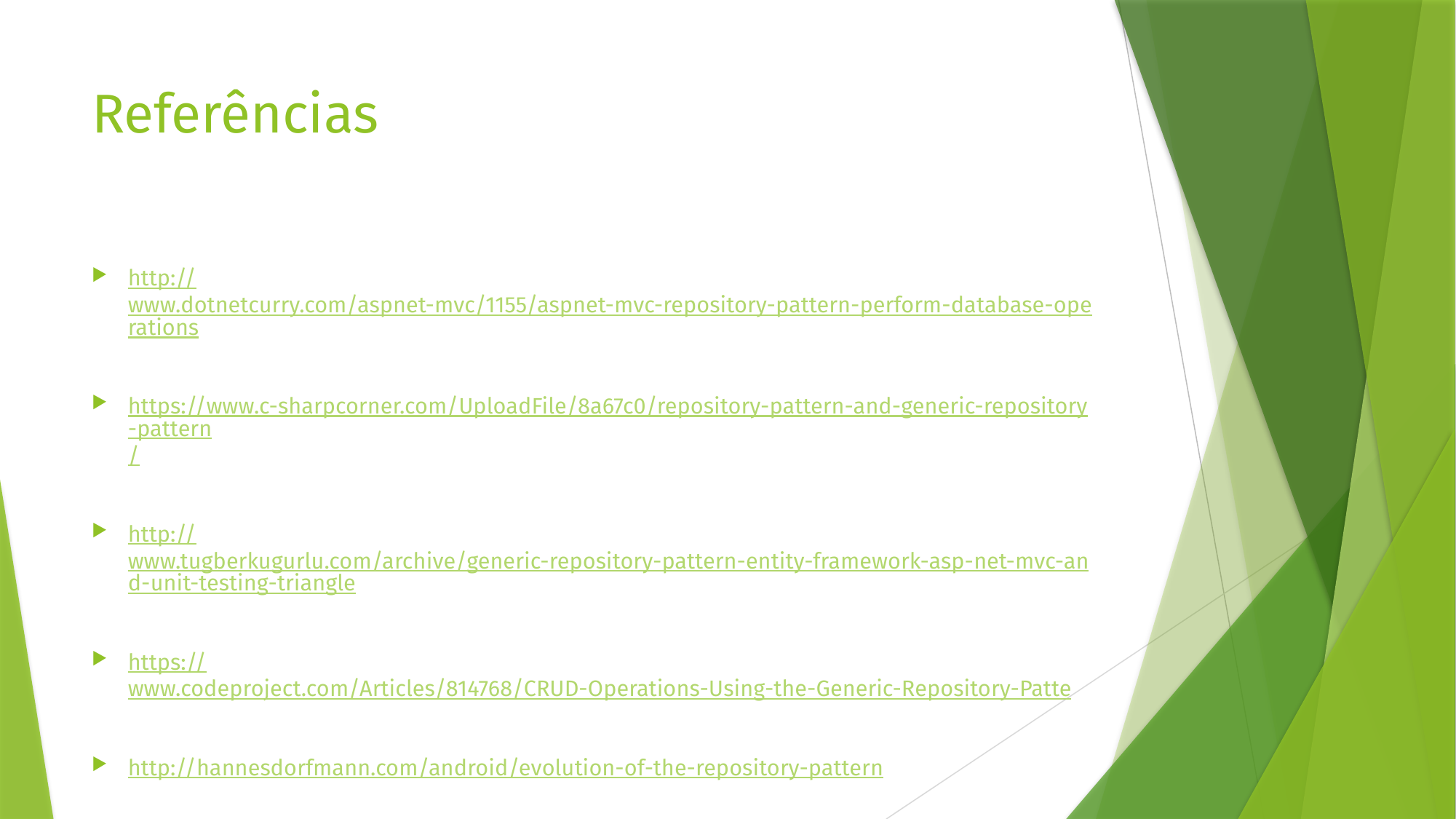

# Referências
http://www.dotnetcurry.com/aspnet-mvc/1155/aspnet-mvc-repository-pattern-perform-database-operations

https://www.c-sharpcorner.com/UploadFile/8a67c0/repository-pattern-and-generic-repository-pattern/

http://www.tugberkugurlu.com/archive/generic-repository-pattern-entity-framework-asp-net-mvc-and-unit-testing-triangle

https://www.codeproject.com/Articles/814768/CRUD-Operations-Using-the-Generic-Repository-Patte

http://hannesdorfmann.com/android/evolution-of-the-repository-pattern